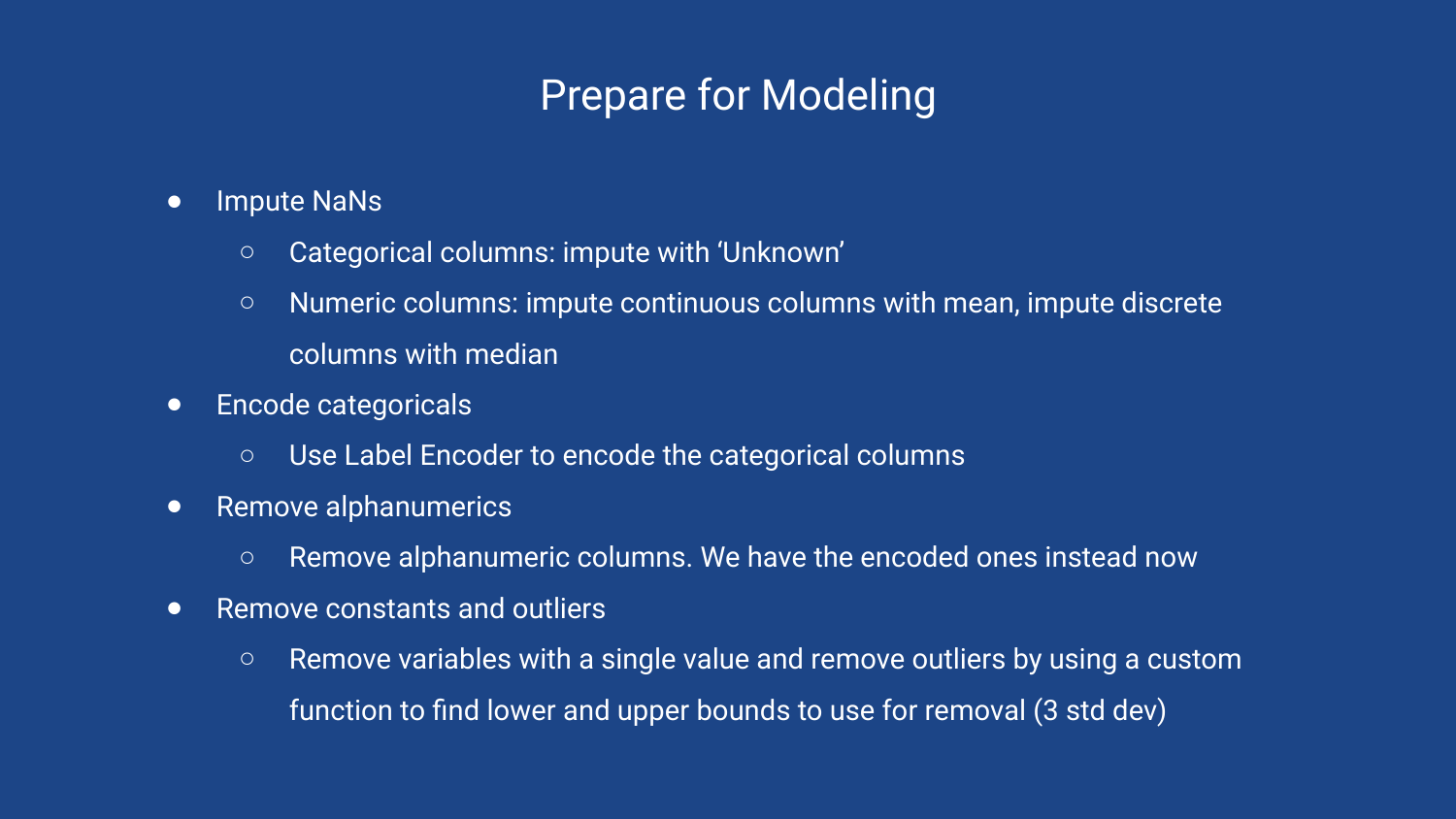

Prepare for Modeling
Impute NaNs
Categorical columns: impute with ‘Unknown’
Numeric columns: impute continuous columns with mean, impute discrete columns with median
Encode categoricals
Use Label Encoder to encode the categorical columns
Remove alphanumerics
Remove alphanumeric columns. We have the encoded ones instead now
Remove constants and outliers
Remove variables with a single value and remove outliers by using a custom function to find lower and upper bounds to use for removal (3 std dev)